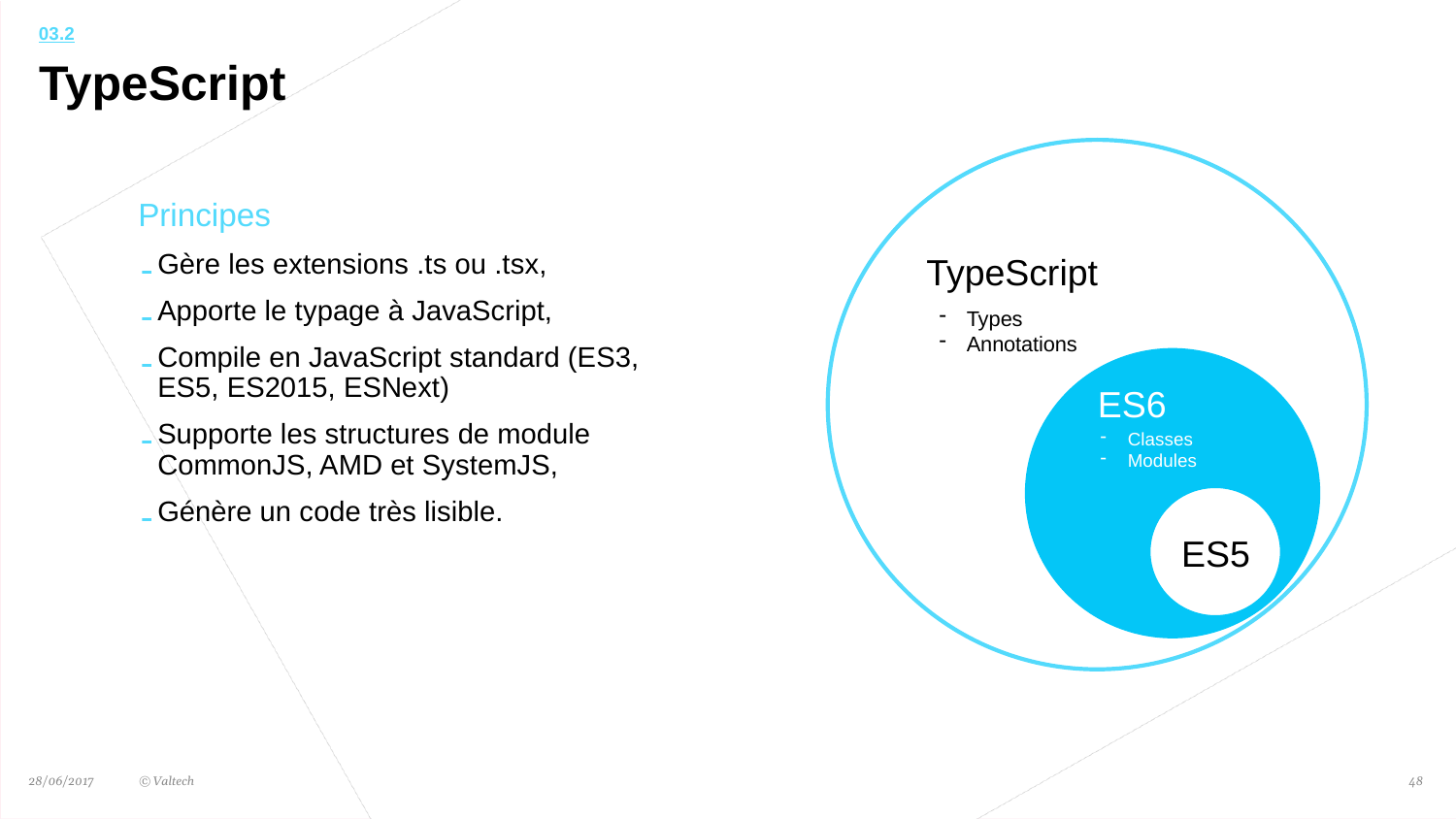

03.2
# TypeScript

Principes
Gère les extensions .ts ou .tsx,
Apporte le typage à JavaScript,
Compile en JavaScript standard (ES3, ES5, ES2015, ESNext)
Supporte les structures de module CommonJS, AMD et SystemJS,
Génère un code très lisible.
TypeScript
Types
Annotations

ES6
Classes
Modules

ES5
28/06/2017	© Valtech
48